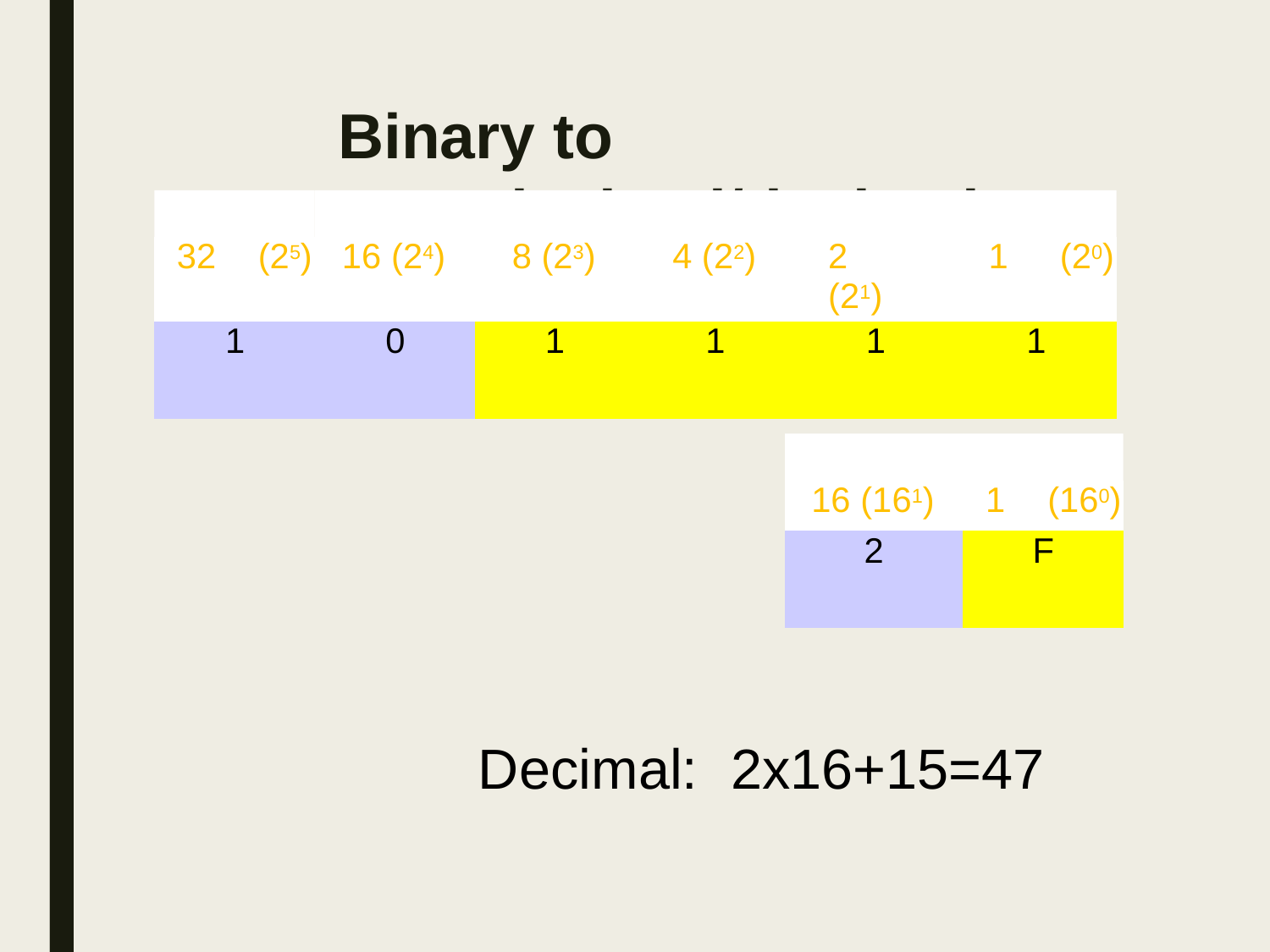

# Binary to Hexadecimal/decimal

| 32 (25) | 16 (24) | 8 (23) | 4 (22) | 2 (21) | 1 (20) |
| --- | --- | --- | --- | --- | --- |
| 1 | 0 | 1 | 1 | 1 | 1 |

| 16 (161) | 1 (160) |
| --- | --- |
| 2 | F |
Decimal:	2x16+15=47